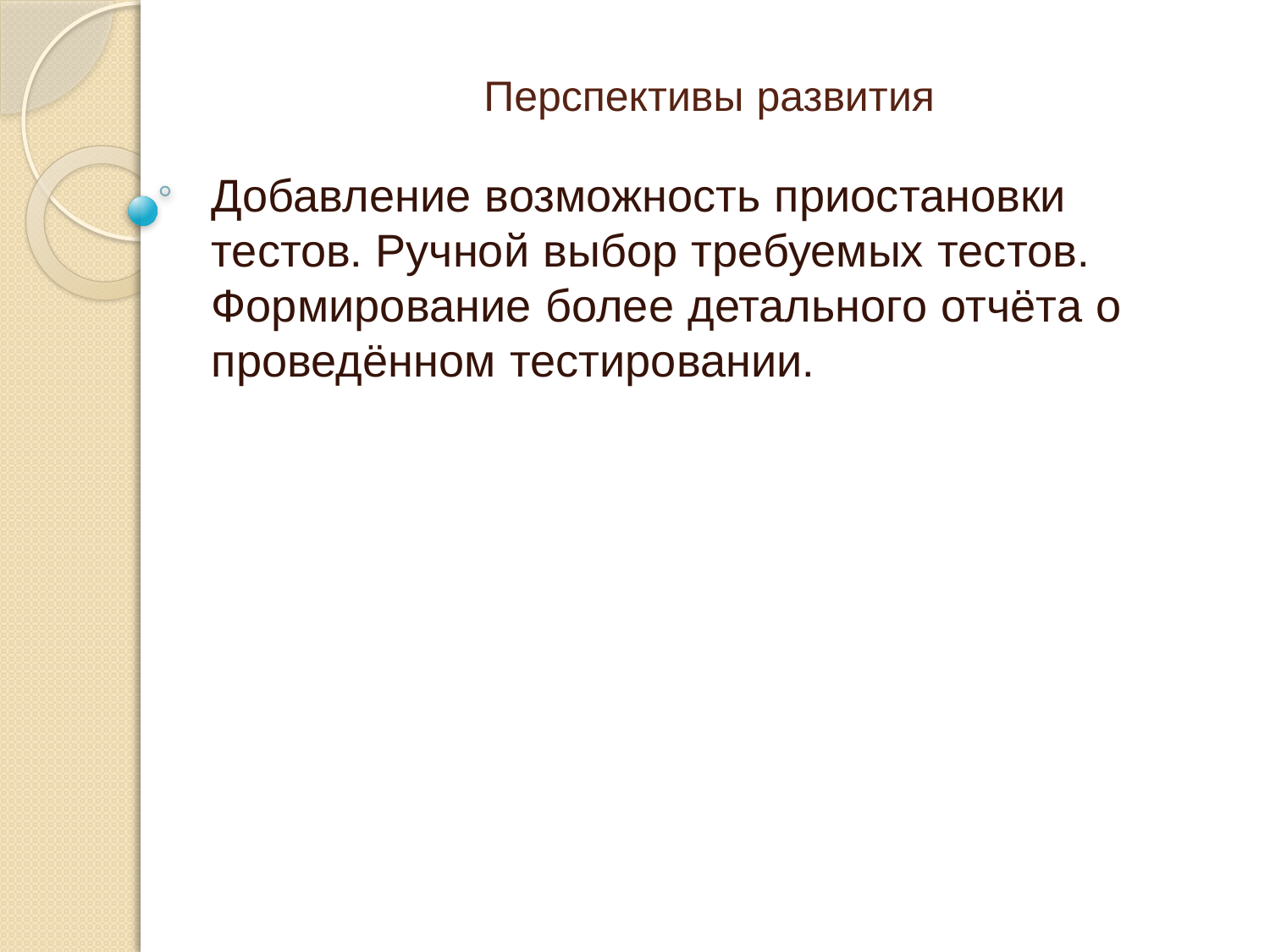

# Перспективы развития
Добавление возможность приостановки тестов. Ручной выбор требуемых тестов. Формирование более детального отчёта о проведённом тестировании.